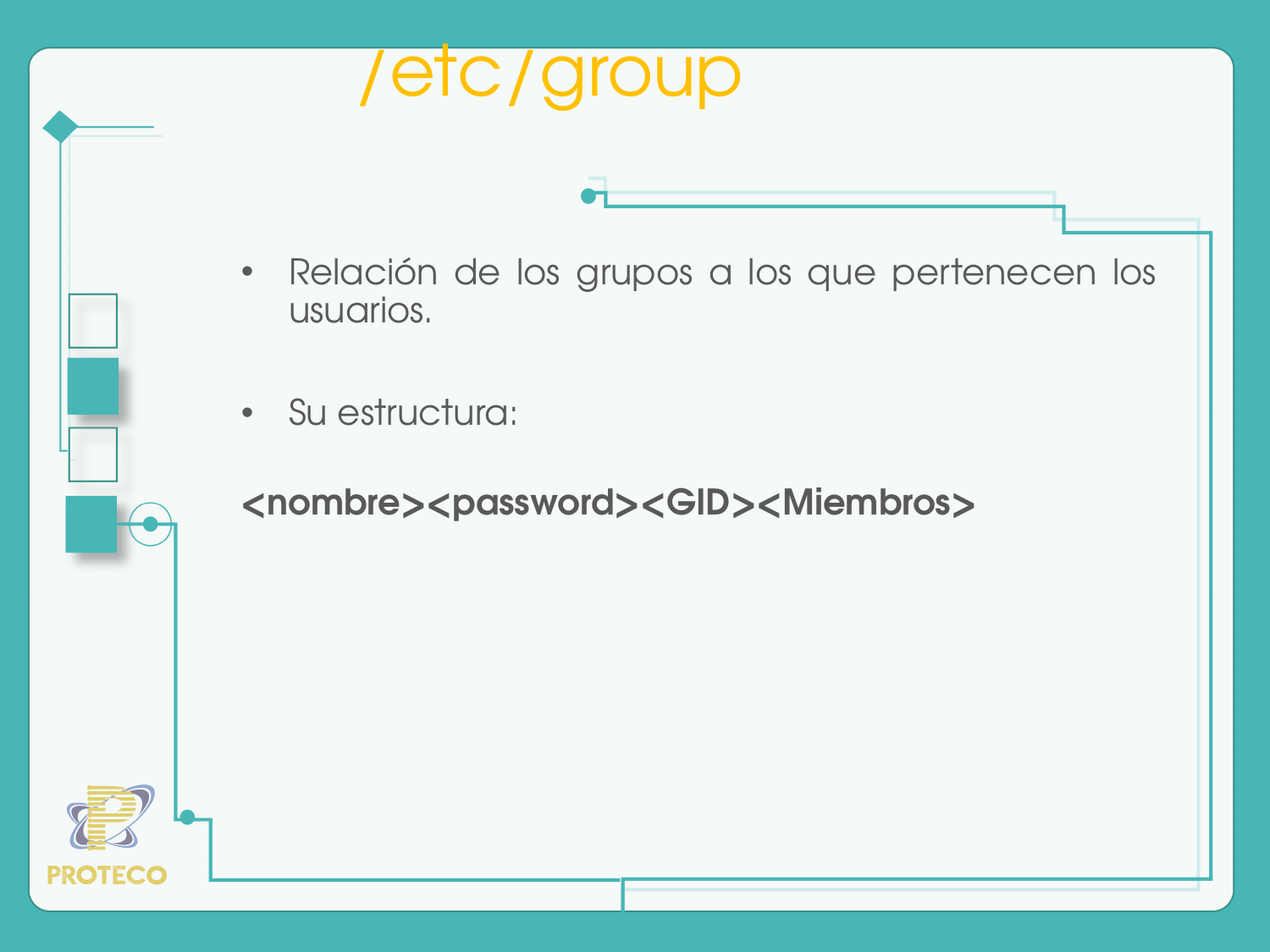

# /etc/group
Relación de los grupos a los que pertenecen los usuarios.

Su estructura:
<nombre><password><GID><Miembros>